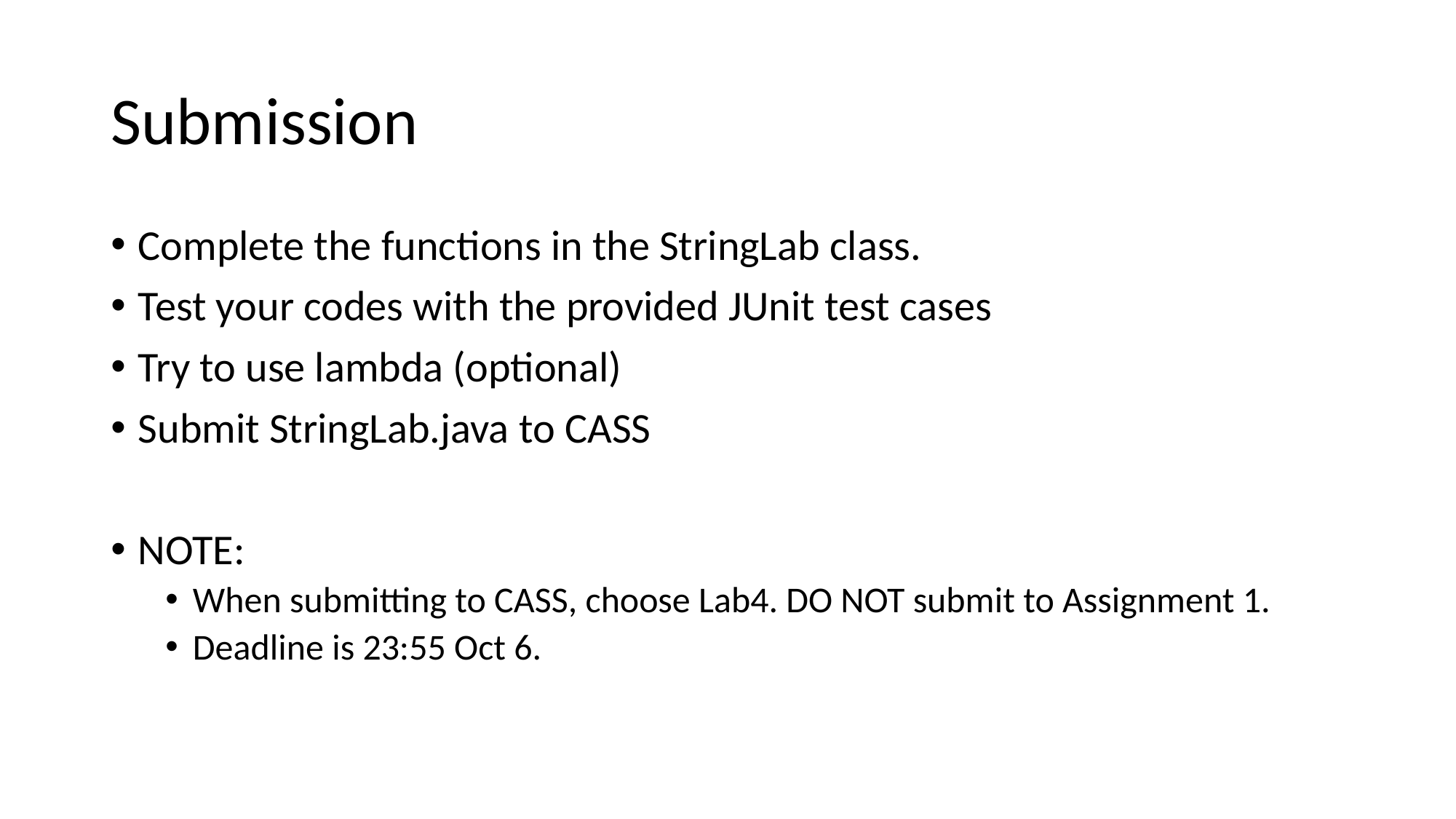

# Submission
Complete the functions in the StringLab class.
Test your codes with the provided JUnit test cases
Try to use lambda (optional)
Submit StringLab.java to CASS

NOTE:
When submitting to CASS, choose Lab4. DO NOT submit to Assignment 1.
Deadline is 23:55 Oct 6.